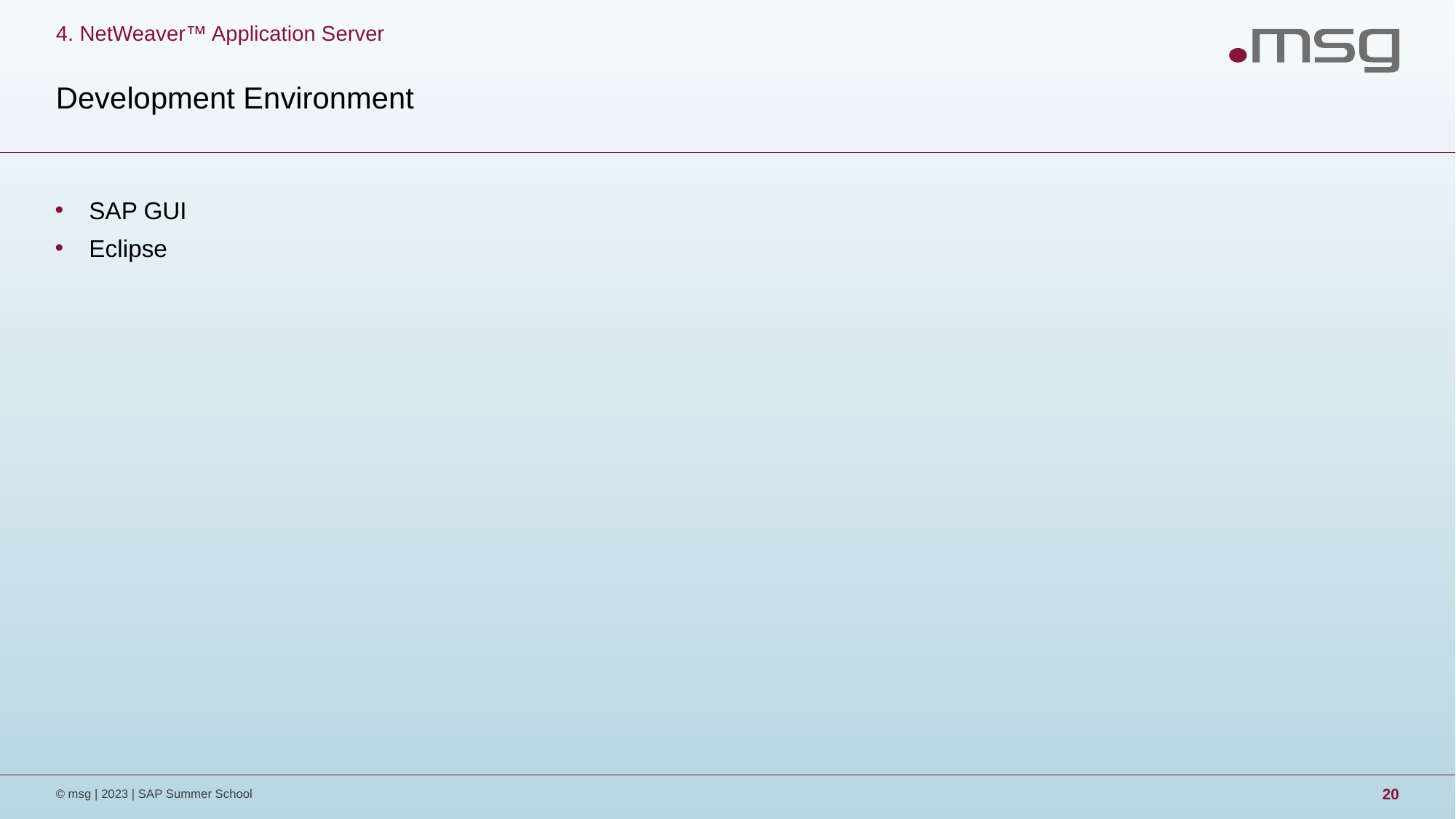

4. NetWeaver™ Application Server
# Development Environment
SAP GUI
Eclipse
© msg | 2023 | SAP Summer School
20